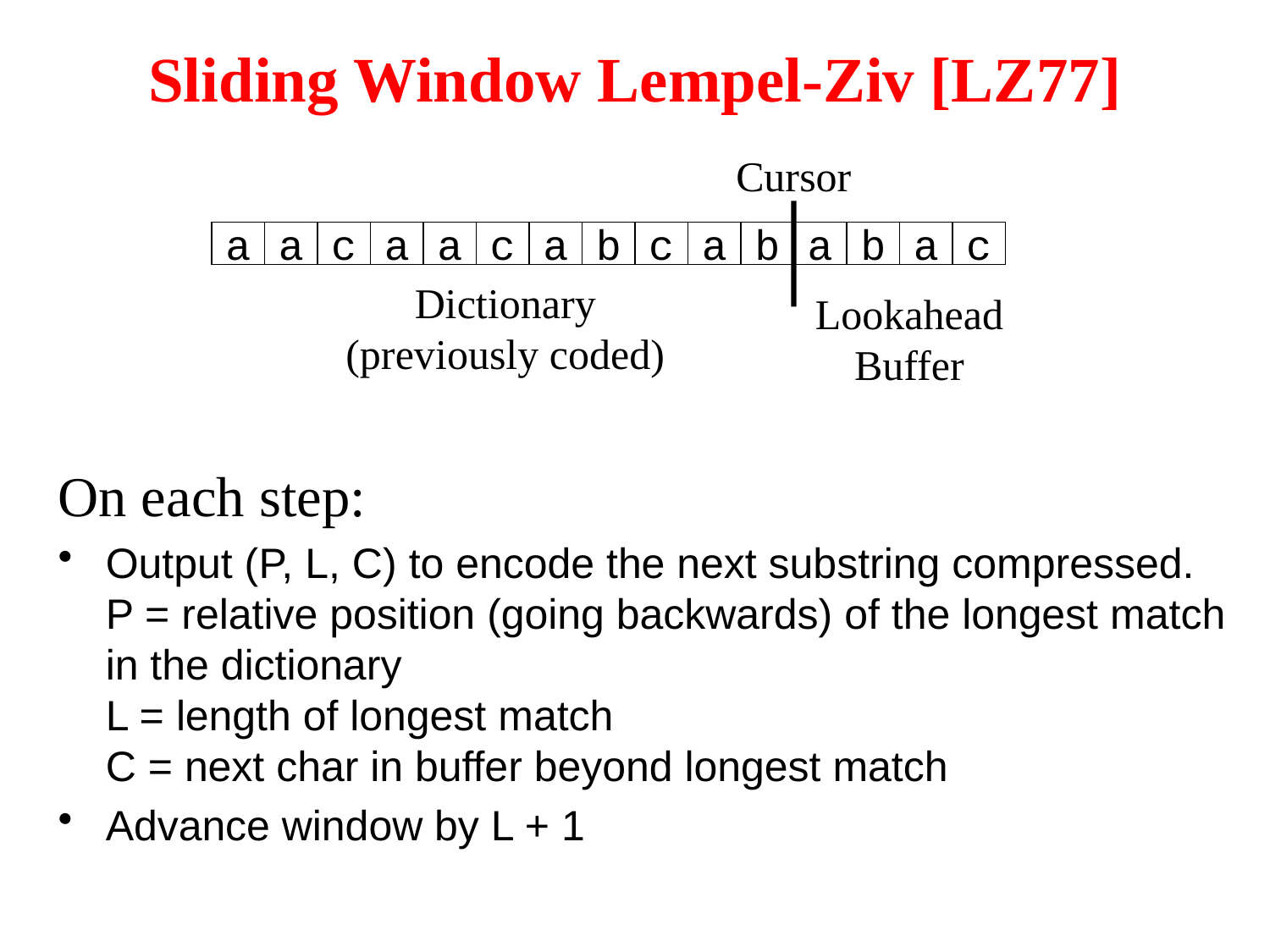

# Sliding Window Lempel-Ziv [LZ77]
Cursor

a
a
c
a
a
c
a
b
c
a
b
a
b
a
c
Dictionary
(previously coded)
Lookahead
Buffer
On each step:
Output (P, L, C) to encode the next substring compressed.
P = relative position (going backwards) of the longest match in the dictionary
L = length of longest match
C = next char in buffer beyond longest match
Advance window by L + 1